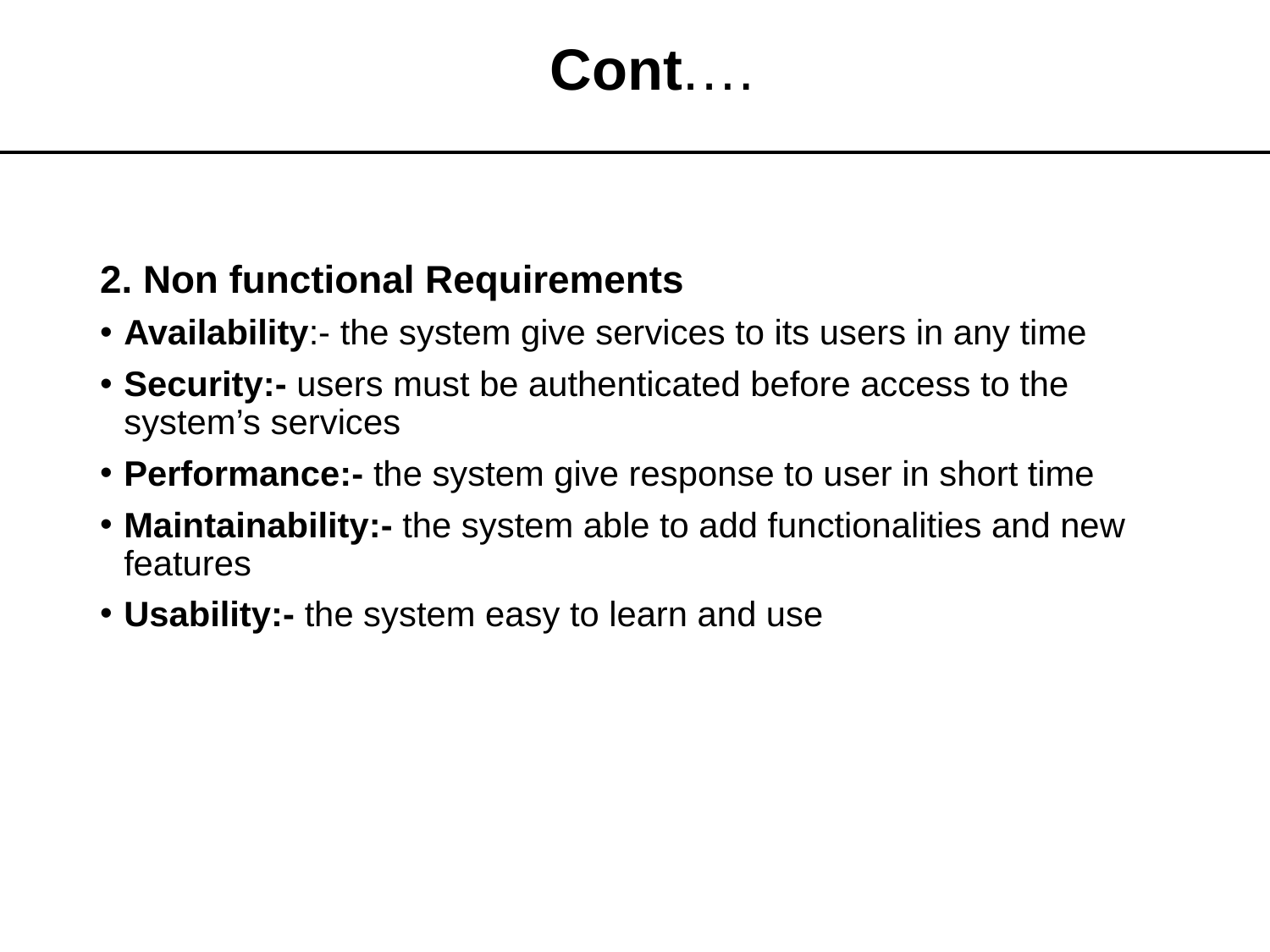

# Cont.…
2. Non functional Requirements
Availability:- the system give services to its users in any time
Security:- users must be authenticated before access to the system’s services
Performance:- the system give response to user in short time
Maintainability:- the system able to add functionalities and new features
Usability:- the system easy to learn and use